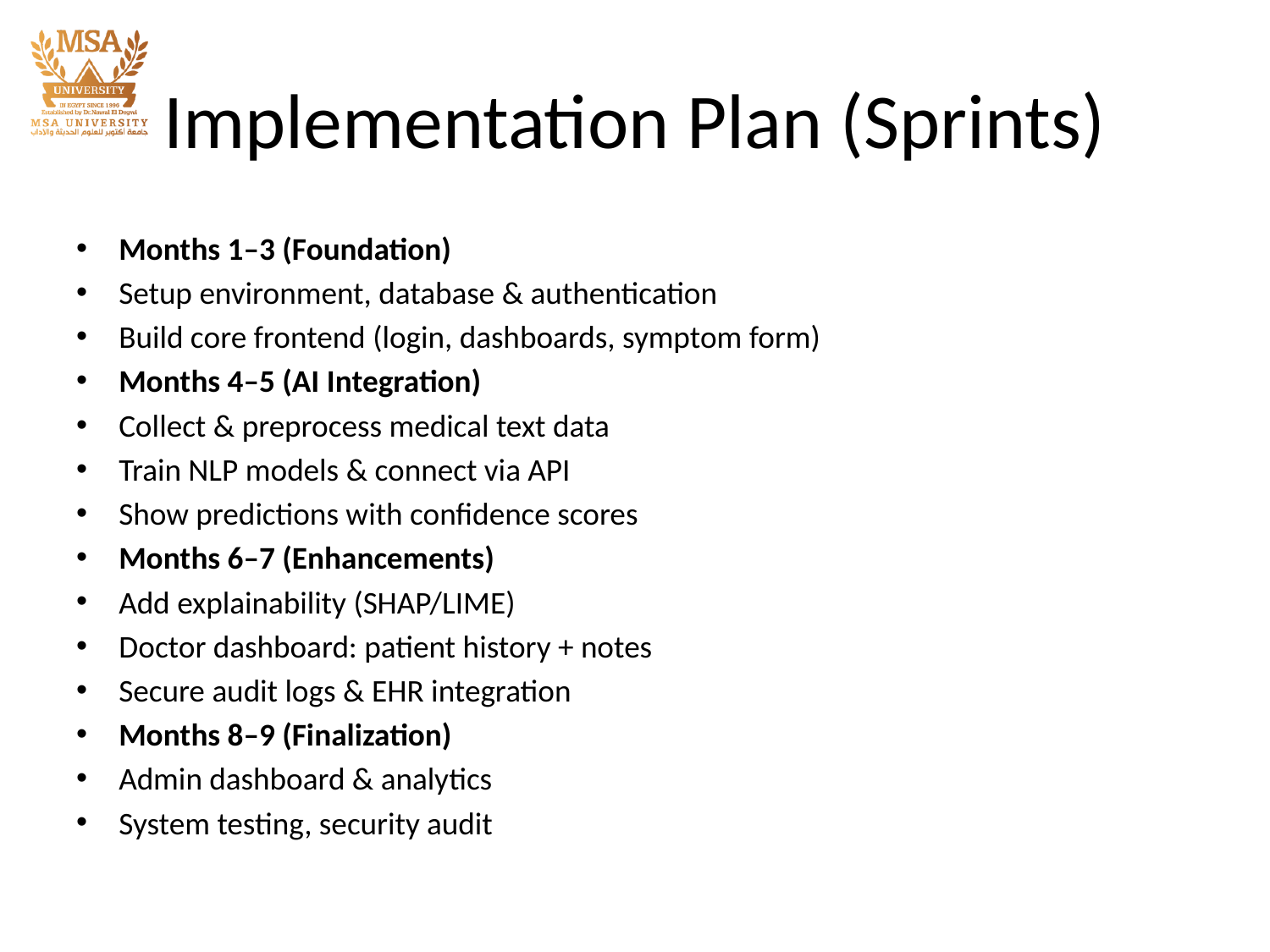

# Implementation Plan (Sprints)
Months 1–3 (Foundation)
Setup environment, database & authentication
Build core frontend (login, dashboards, symptom form)
Months 4–5 (AI Integration)
Collect & preprocess medical text data
Train NLP models & connect via API
Show predictions with confidence scores
Months 6–7 (Enhancements)
Add explainability (SHAP/LIME)
Doctor dashboard: patient history + notes
Secure audit logs & EHR integration
Months 8–9 (Finalization)
Admin dashboard & analytics
System testing, security audit